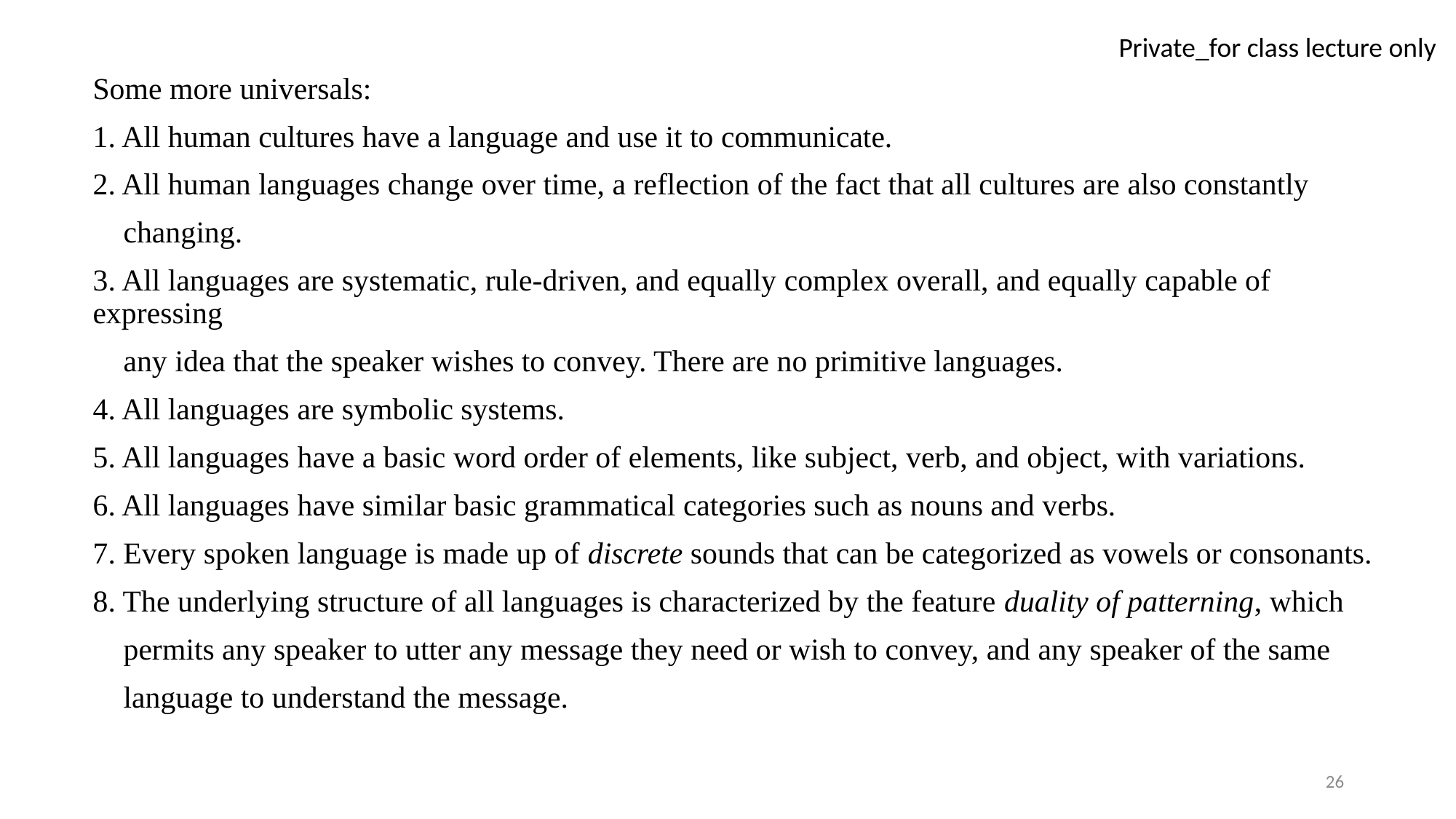

Some more universals:
1. All human cultures have a language and use it to communicate.
2. All human languages change over time, a reflection of the fact that all cultures are also constantly
    changing.
3. All languages are systematic, rule-driven, and equally complex overall, and equally capable of expressing
    any idea that the speaker wishes to convey. There are no primitive languages.
4. All languages are symbolic systems.
5. All languages have a basic word order of elements, like subject, verb, and object, with variations.
6. All languages have similar basic grammatical categories such as nouns and verbs.
7. Every spoken language is made up of discrete sounds that can be categorized as vowels or consonants.
8. The underlying structure of all languages is characterized by the feature duality of patterning, which
    permits any speaker to utter any message they need or wish to convey, and any speaker of the same
    language to understand the message.

26